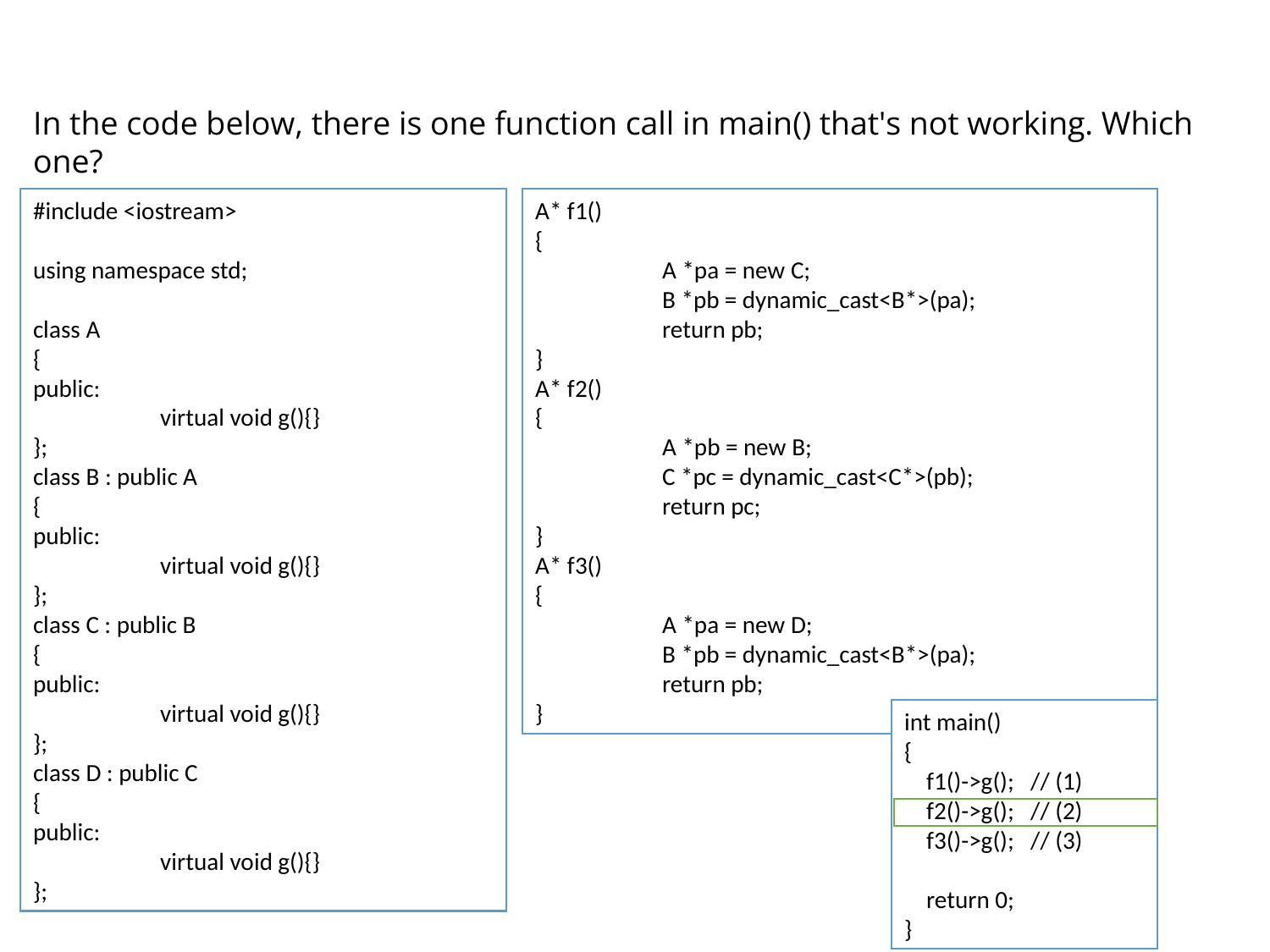

In the code below, there is one function call in main() that's not working. Which one?
#include <iostream>

using namespace std;

class A
{
public:
	virtual void g(){}
};
class B : public A
{
public:
	virtual void g(){}
};
class C : public B
{
public:
	virtual void g(){}
};
class D : public C
{
public:
	virtual void g(){}
};
A* f1()
{
	A *pa = new C;
	B *pb = dynamic_cast<B*>(pa);
	return pb;
}
A* f2()
{
	A *pb = new B;
	C *pc = dynamic_cast<C*>(pb);
	return pc;
}
A* f3()
{
	A *pa = new D;
	B *pb = dynamic_cast<B*>(pa);
	return pb;
}
int main()
{
    f1()->g();   // (1)
    f2()->g();   // (2)
    f3()->g();   // (3)

    return 0;
}